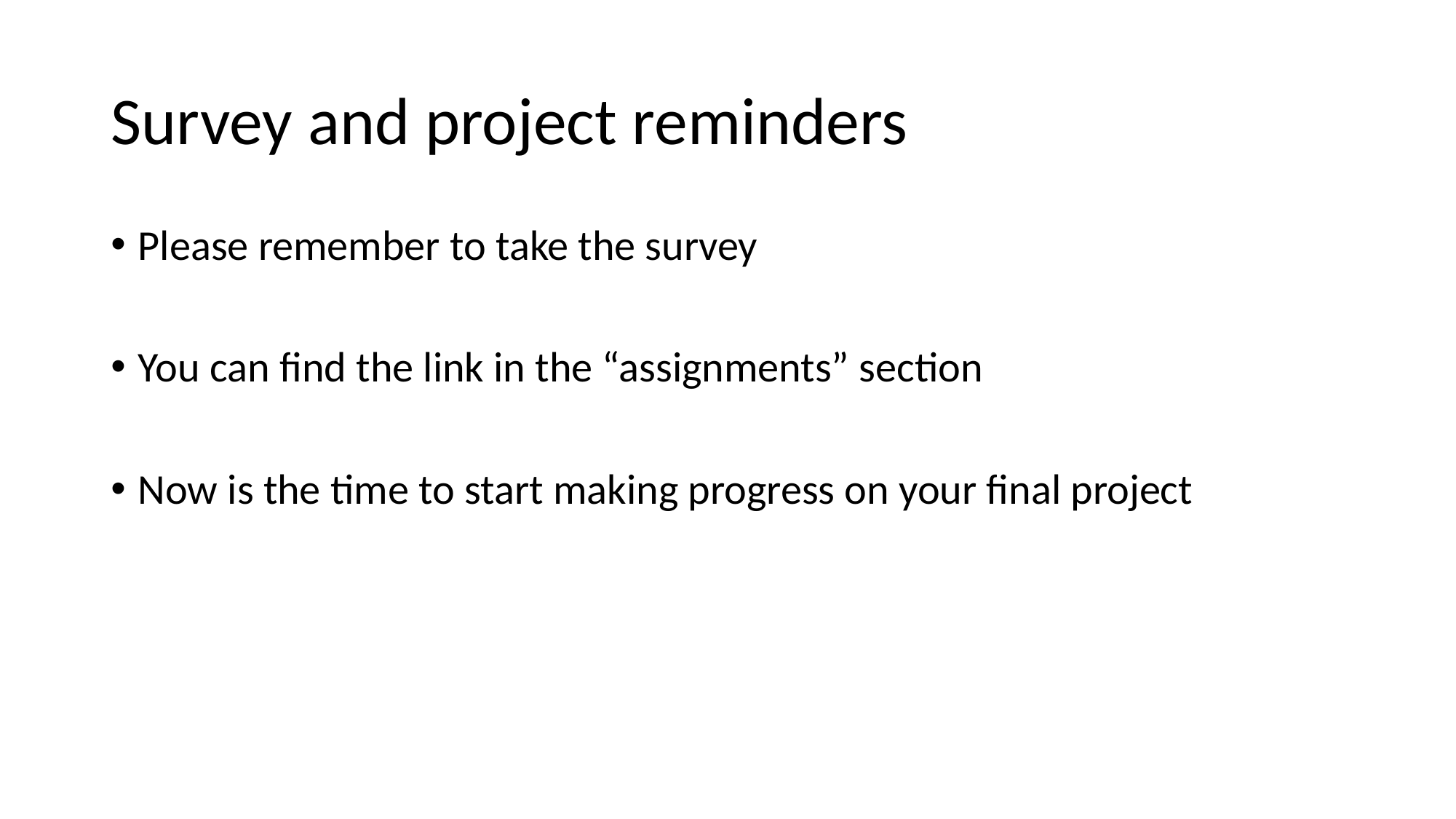

# Survey and project reminders
Please remember to take the survey

You can find the link in the “assignments” section

Now is the time to start making progress on your final project